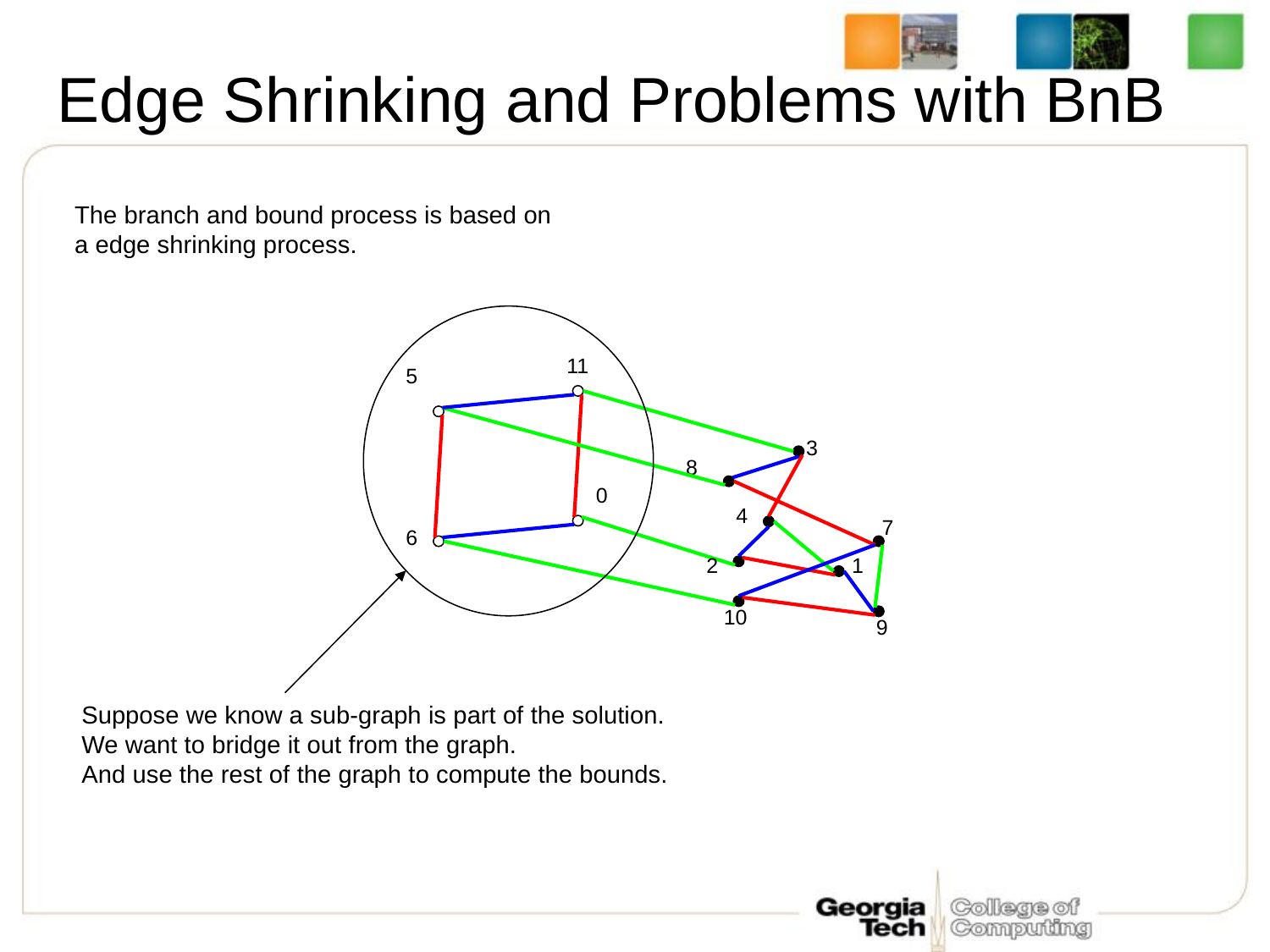

# Edge Shrinking and Problems with BnB
The branch and bound process is based on a edge shrinking process.

11
5

3

8
0

4
7

6

2
1

10

9
Suppose we know a sub-graph is part of the solution.
We want to bridge it out from the graph.
And use the rest of the graph to compute the bounds.